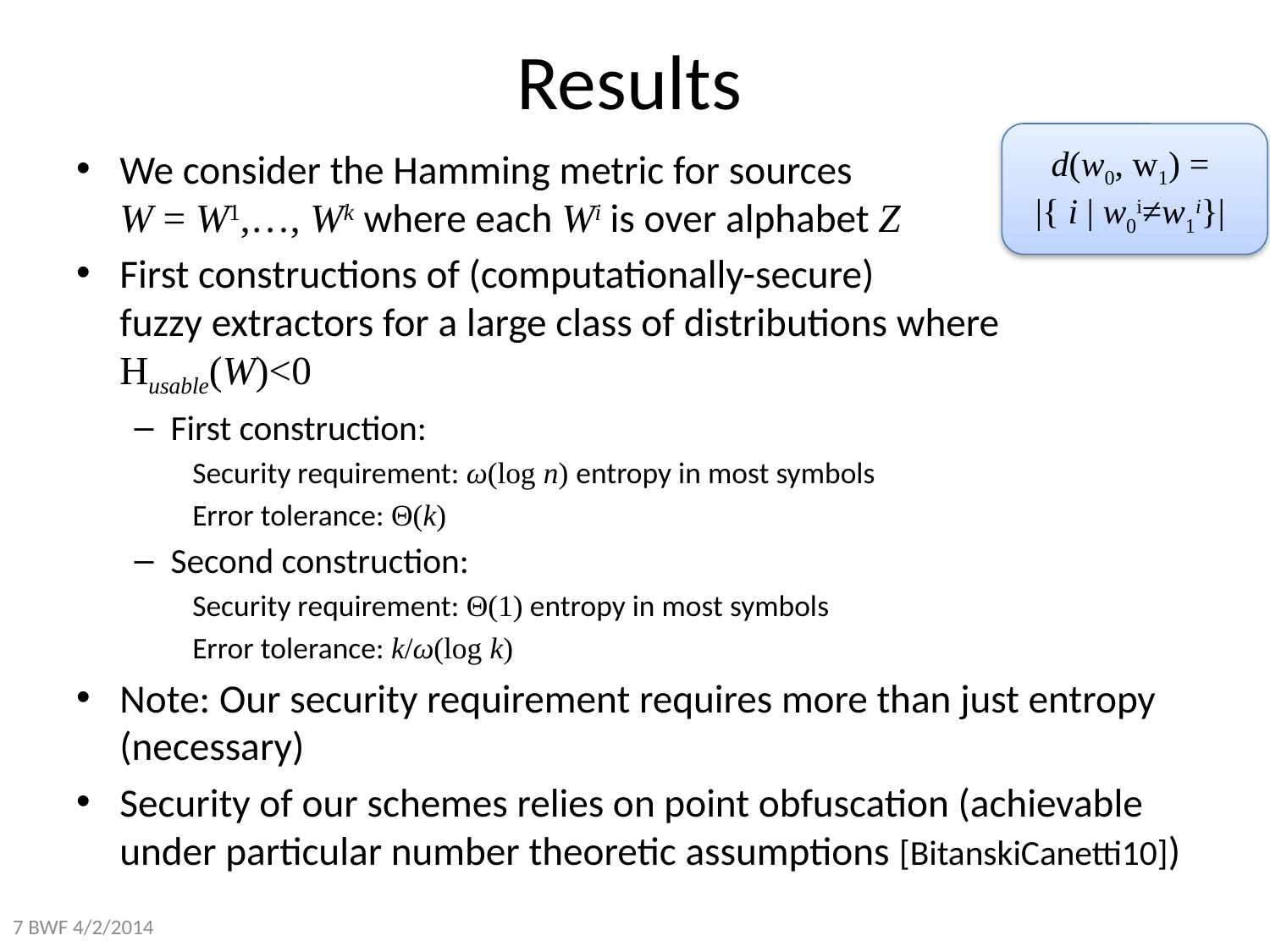

# Results
d(w0, w1) =
|{ i | w0i≠w1i}|
We consider the Hamming metric for sources
W = W1,…, Wk where each Wi is over alphabet Z
First constructions of (computationally-secure)
fuzzy extractors for a large class of distributions where Husable(W)<0
First construction:
Security requirement: ω(log n) entropy in most symbols
Error tolerance: Θ(k)
Second construction:
Security requirement: Θ(1) entropy in most symbols
Error tolerance: k/ω(log k)
Note: Our security requirement requires more than just entropy (necessary)
Security of our schemes relies on point obfuscation (achievable under particular number theoretic assumptions [BitanskiCanetti10])
7 BWF 4/2/2014